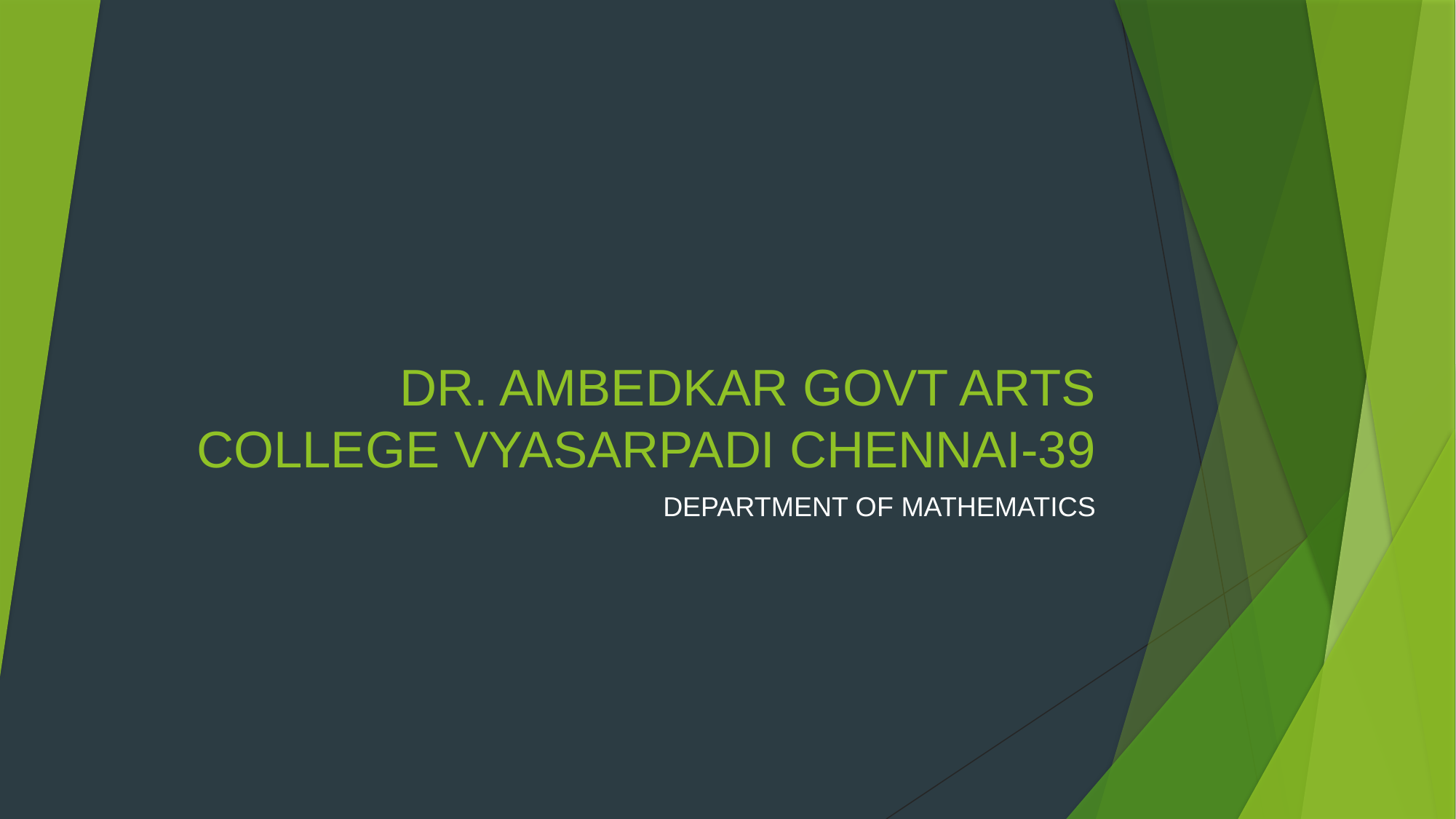

# DR. AMBEDKAR GOVT ARTS COLLEGE VYASARPADI CHENNAI-39
DEPARTMENT OF MATHEMATICS